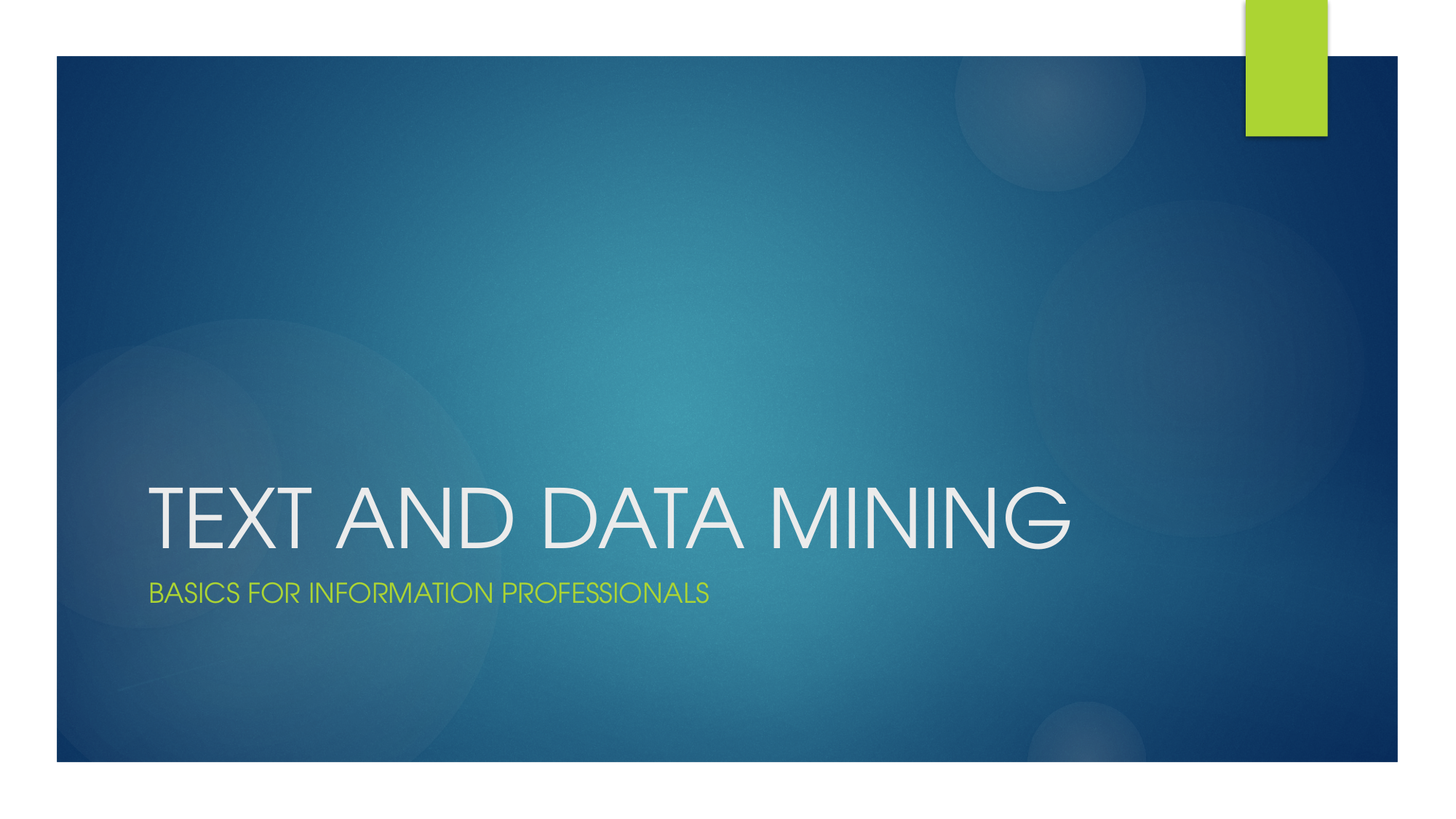

# TEXT AND DATA MINING
Basics for information professionals